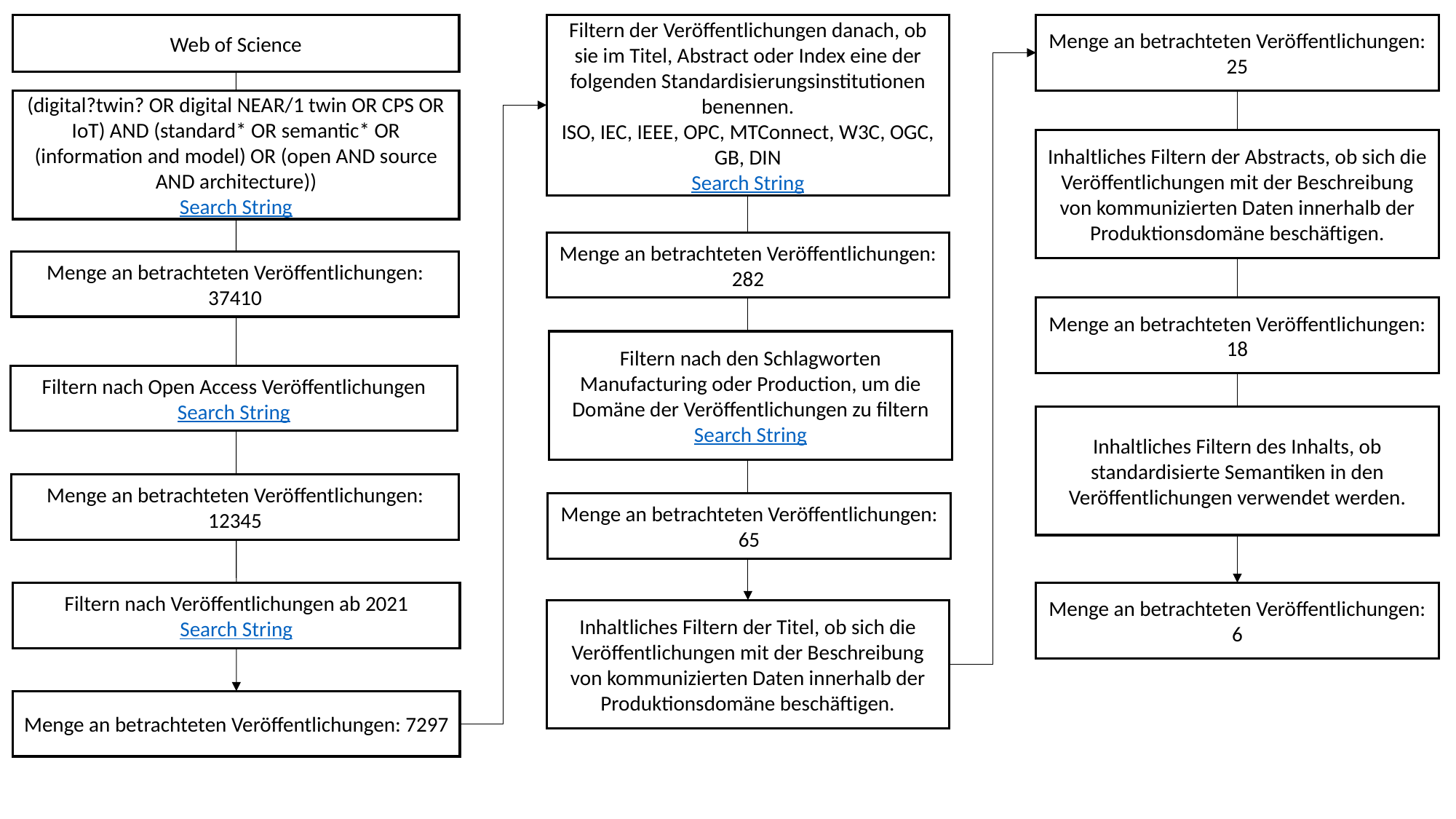

Web of Science
Filtern der Veröffentlichungen danach, ob sie im Titel, Abstract oder Index eine der folgenden Standardisierungsinstitutionen benennen.
ISO, IEC, IEEE, OPC, MTConnect, W3C, OGC, GB, DIN
Search String
Menge an betrachteten Veröffentlichungen: 25
(digital?twin? OR digital NEAR/1 twin OR CPS OR IoT) AND (standard* OR semantic* OR (information and model) OR (open AND source AND architecture))
Search String
Inhaltliches Filtern der Abstracts, ob sich die Veröffentlichungen mit der Beschreibung von kommunizierten Daten innerhalb der Produktionsdomäne beschäftigen.
Menge an betrachteten Veröffentlichungen: 282
Menge an betrachteten Veröffentlichungen: 37410
Menge an betrachteten Veröffentlichungen: 18
Filtern nach den Schlagworten Manufacturing oder Production, um die Domäne der Veröffentlichungen zu filtern
Search String
Filtern nach Open Access Veröffentlichungen
Search String
Inhaltliches Filtern des Inhalts, ob standardisierte Semantiken in den Veröffentlichungen verwendet werden.
Menge an betrachteten Veröffentlichungen: 12345
Menge an betrachteten Veröffentlichungen: 65
Filtern nach Veröffentlichungen ab 2021
Search String
Menge an betrachteten Veröffentlichungen: 6
Inhaltliches Filtern der Titel, ob sich die Veröffentlichungen mit der Beschreibung von kommunizierten Daten innerhalb der Produktionsdomäne beschäftigen.
Menge an betrachteten Veröffentlichungen: 7297